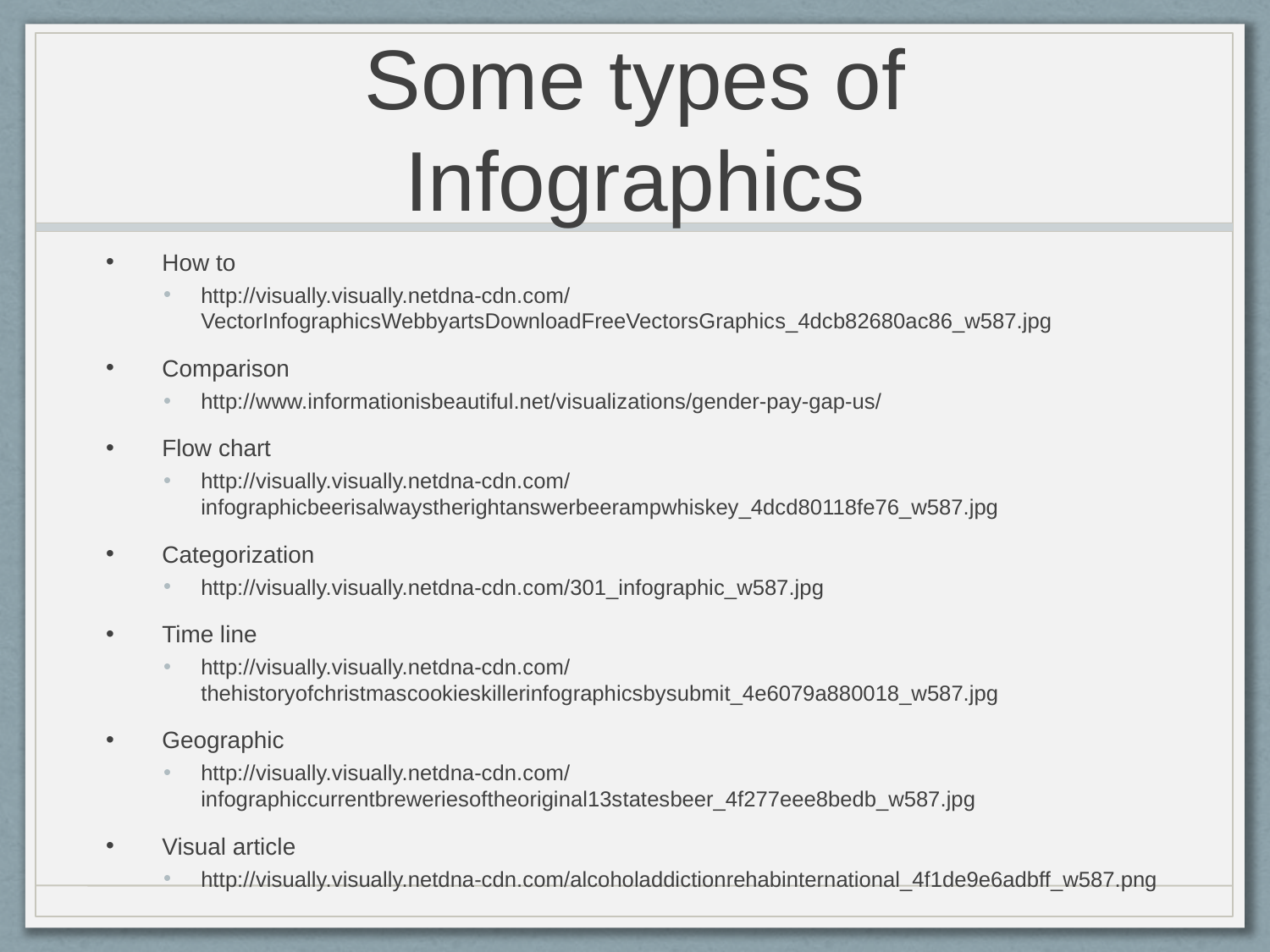

# Some types of Infographics
How to
http://visually.visually.netdna-cdn.com/VectorInfographicsWebbyartsDownloadFreeVectorsGraphics_4dcb82680ac86_w587.jpg
Comparison
http://www.informationisbeautiful.net/visualizations/gender-pay-gap-us/
Flow chart
http://visually.visually.netdna-cdn.com/infographicbeerisalwaystherightanswerbeerampwhiskey_4dcd80118fe76_w587.jpg
Categorization
http://visually.visually.netdna-cdn.com/301_infographic_w587.jpg
Time line
http://visually.visually.netdna-cdn.com/thehistoryofchristmascookieskillerinfographicsbysubmit_4e6079a880018_w587.jpg
Geographic
http://visually.visually.netdna-cdn.com/infographiccurrentbreweriesoftheoriginal13statesbeer_4f277eee8bedb_w587.jpg
Visual article
http://visually.visually.netdna-cdn.com/alcoholaddictionrehabinternational_4f1de9e6adbff_w587.png